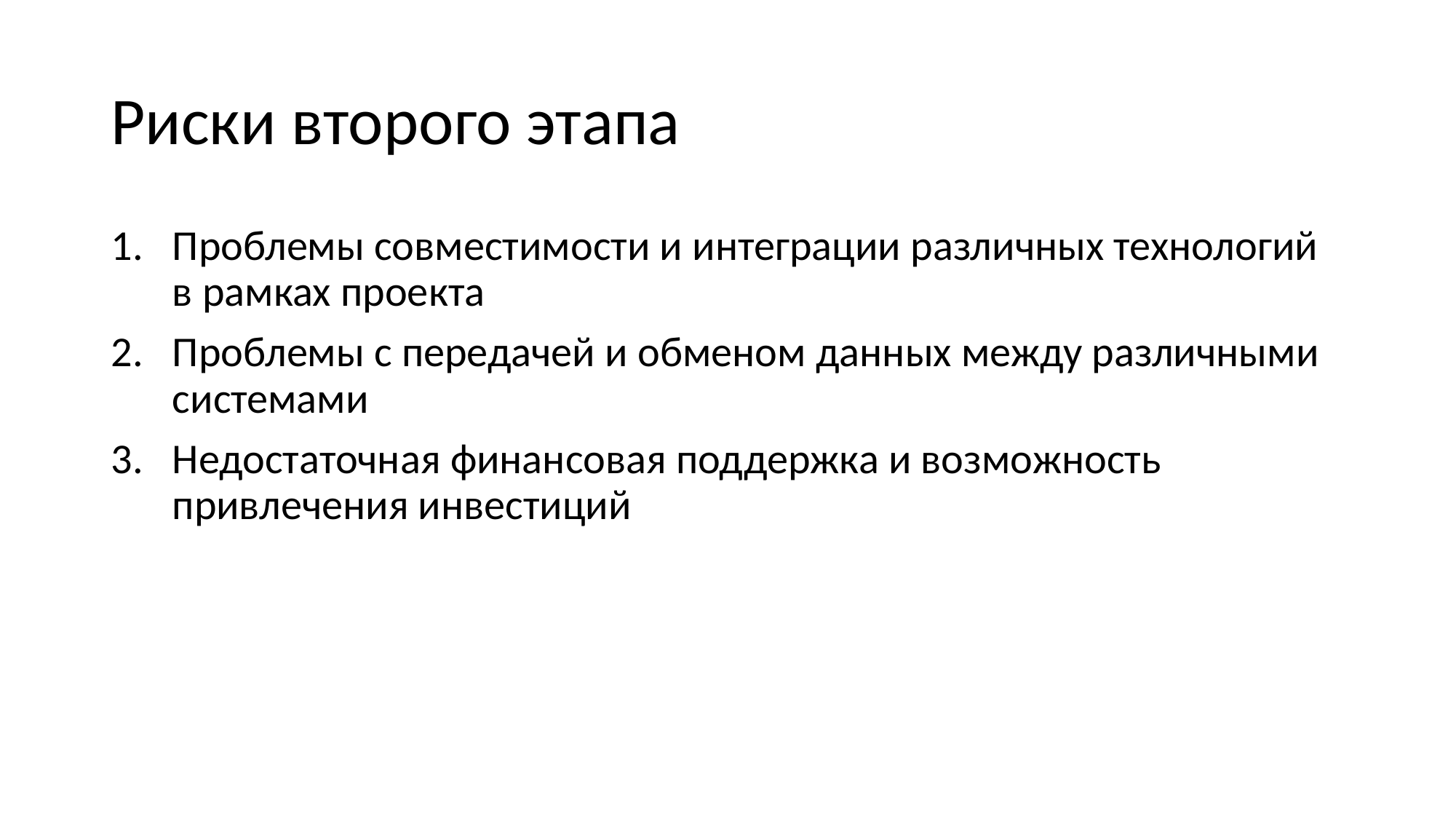

# Риски второго этапа
Проблемы совместимости и интеграции различных технологий в рамках проекта
Проблемы с передачей и обменом данных между различными системами
Недостаточная финансовая поддержка и возможность привлечения инвестиций